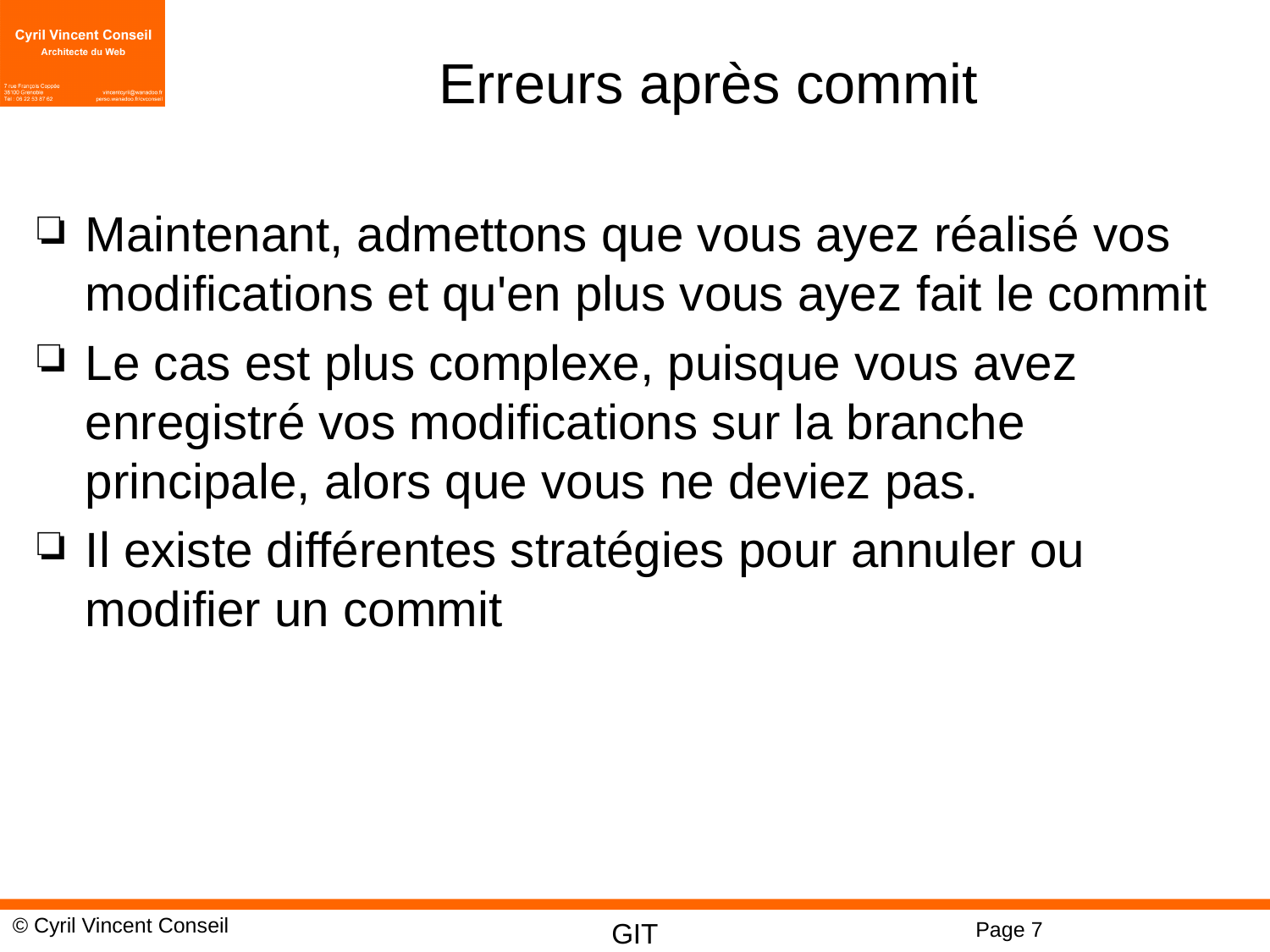

# Erreurs après commit
Maintenant, admettons que vous ayez réalisé vos modifications et qu'en plus vous ayez fait le commit
Le cas est plus complexe, puisque vous avez enregistré vos modifications sur la branche principale, alors que vous ne deviez pas.
Il existe différentes stratégies pour annuler ou modifier un commit